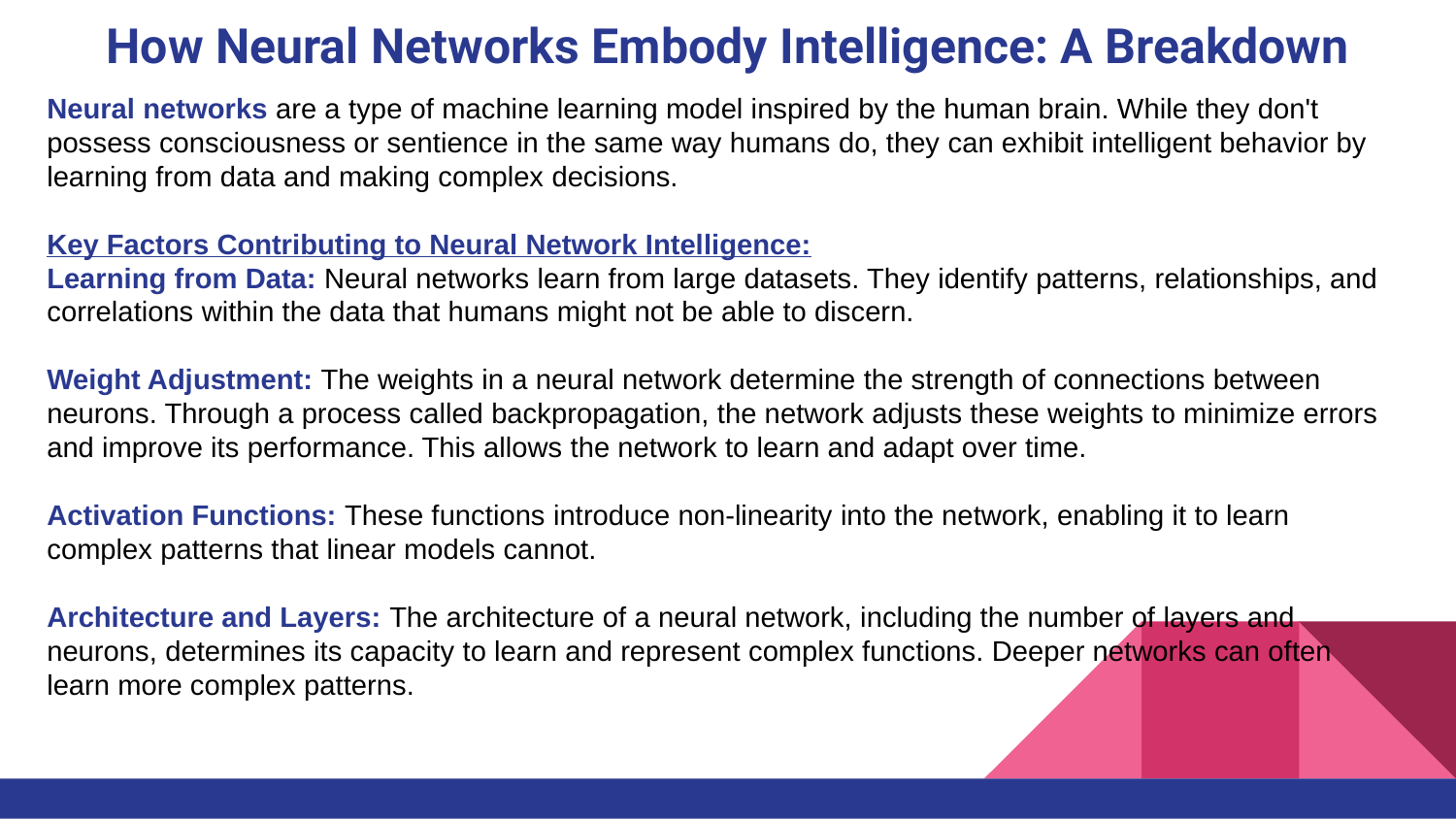

# How Neural Networks Embody Intelligence: A Breakdown
Neural networks are a type of machine learning model inspired by the human brain. While they don't possess consciousness or sentience in the same way humans do, they can exhibit intelligent behavior by learning from data and making complex decisions.

Key Factors Contributing to Neural Network Intelligence:
Learning from Data: Neural networks learn from large datasets. They identify patterns, relationships, and correlations within the data that humans might not be able to discern.

Weight Adjustment: The weights in a neural network determine the strength of connections between neurons. Through a process called backpropagation, the network adjusts these weights to minimize errors and improve its performance. This allows the network to learn and adapt over time.

Activation Functions: These functions introduce non-linearity into the network, enabling it to learn complex patterns that linear models cannot.

Architecture and Layers: The architecture of a neural network, including the number of layers and neurons, determines its capacity to learn and represent complex functions. Deeper networks can often learn more complex patterns.